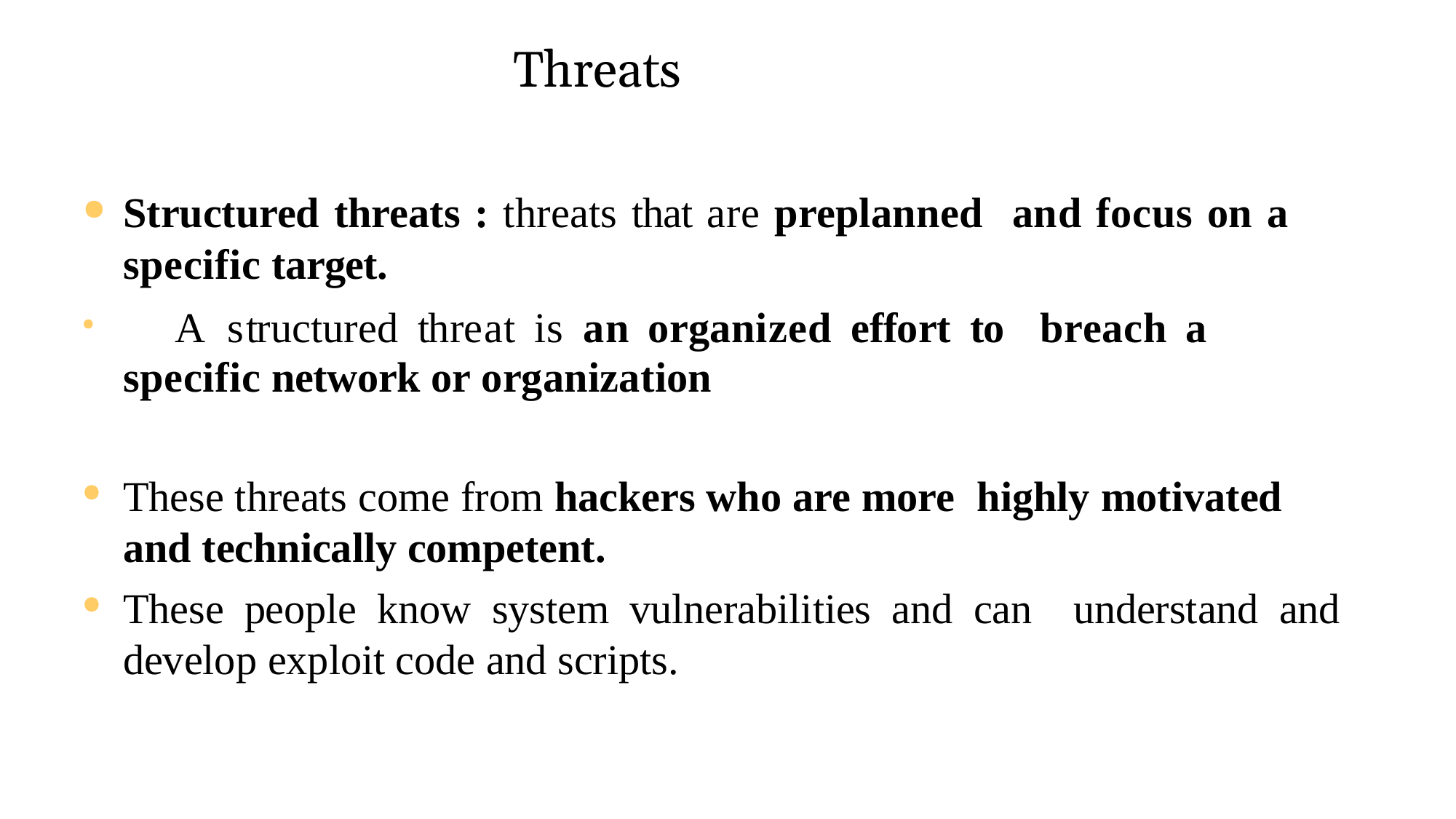

# Threats
Structured threats : threats that are preplanned  and focus on a specific target.
	A structured threat is an organized effort to  breach a specific network or organization

These threats come from hackers who are more  highly motivated and technically competent.
These people know system vulnerabilities and can  understand and develop exploit code and scripts.